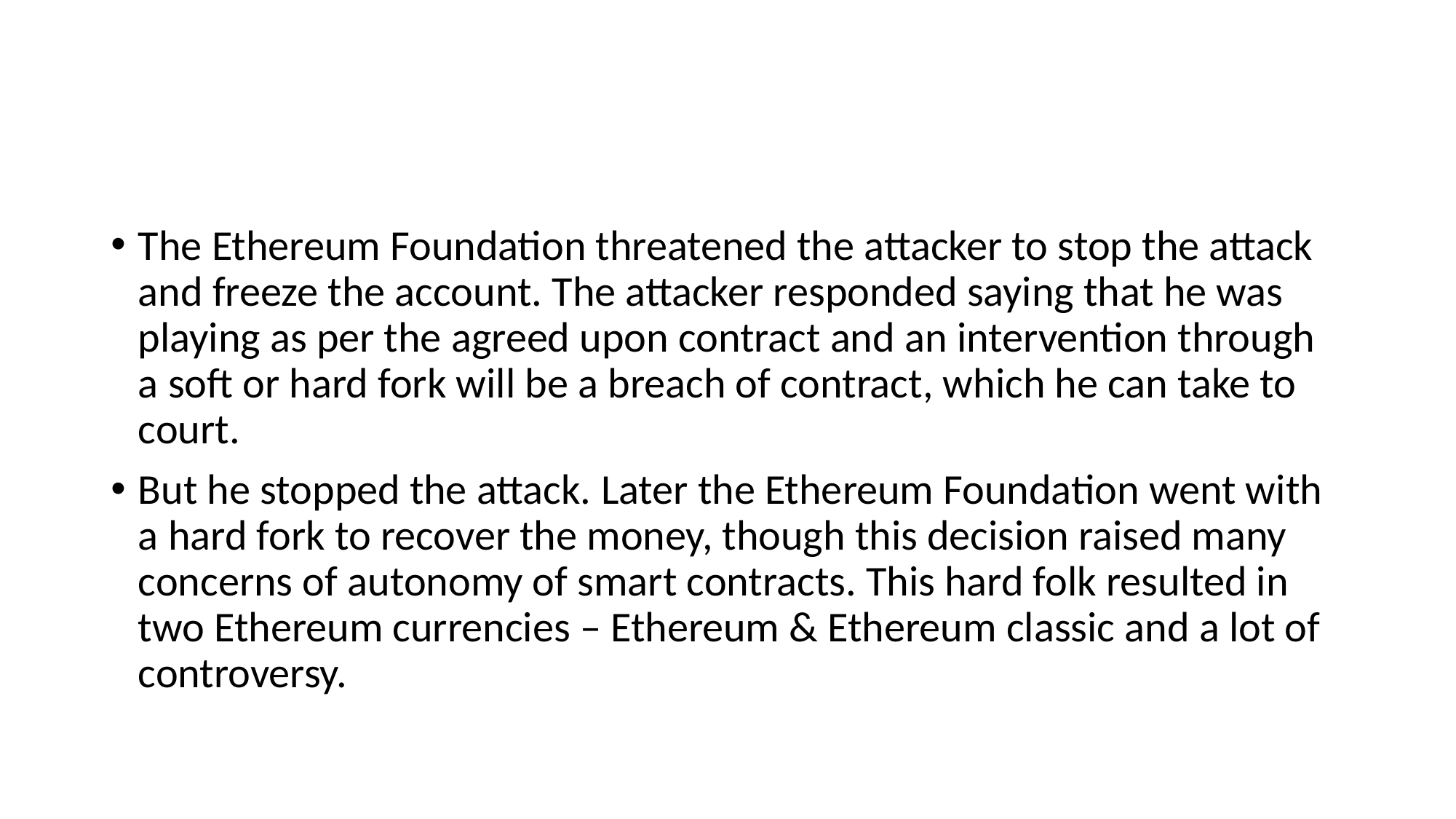

#
The Ethereum Foundation threatened the attacker to stop the attack and freeze the account. The attacker responded saying that he was playing as per the agreed upon contract and an intervention through a soft or hard fork will be a breach of contract, which he can take to court.
But he stopped the attack. Later the Ethereum Foundation went with a hard fork to recover the money, though this decision raised many concerns of autonomy of smart contracts. This hard folk resulted in two Ethereum currencies – Ethereum & Ethereum classic and a lot of controversy.